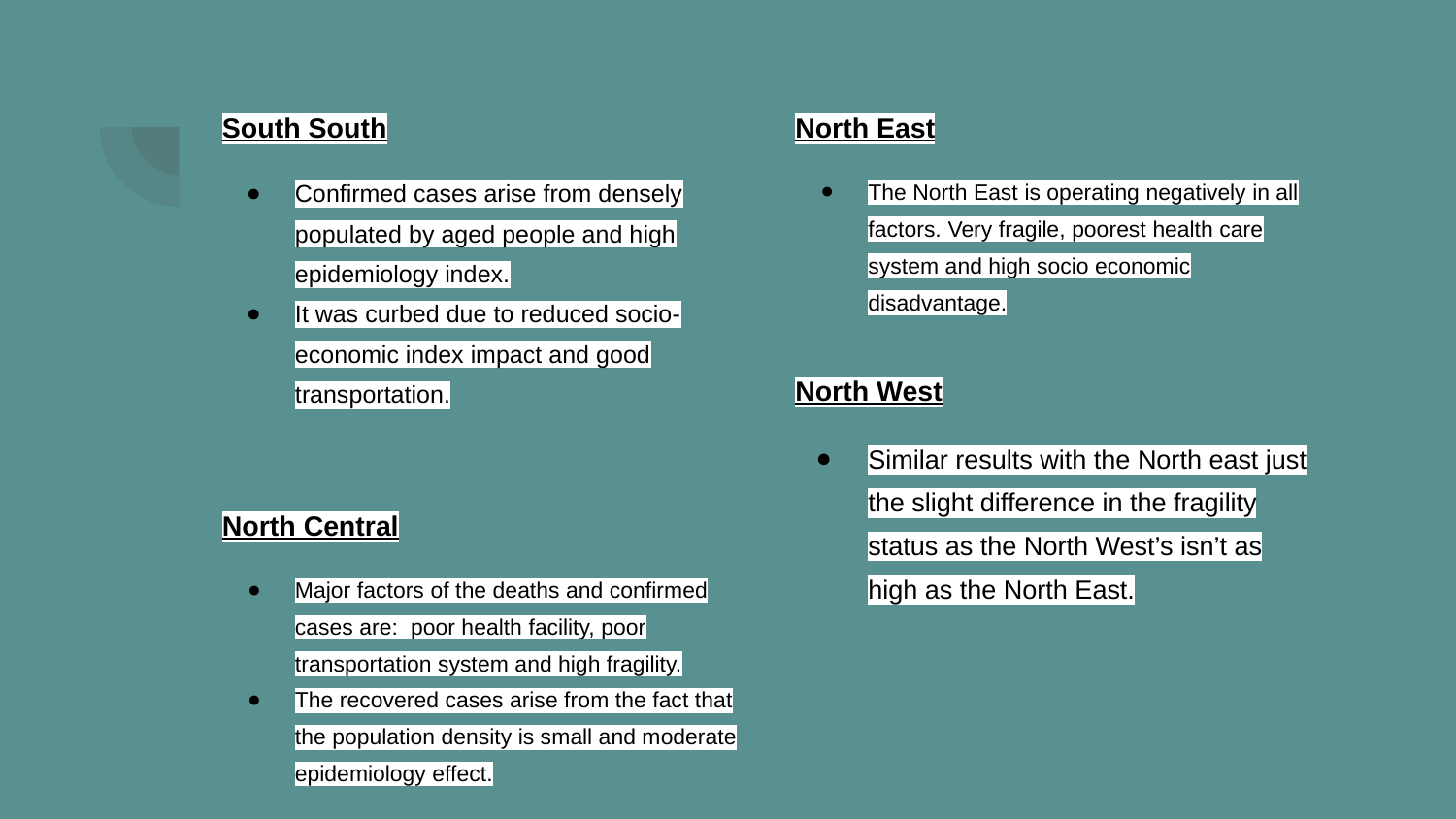

North East
The North East is operating negatively in all factors. Very fragile, poorest health care system and high socio economic disadvantage.

North West
Similar results with the North east just the slight difference in the fragility status as the North West’s isn’t as high as the North East.

South South
Confirmed cases arise from densely populated by aged people and high epidemiology index.
It was curbed due to reduced socio-economic index impact and good transportation.

North Central
Major factors of the deaths and confirmed cases are:  poor health facility, poor transportation system and high fragility.
The recovered cases arise from the fact that the population density is small and moderate epidemiology effect.

#